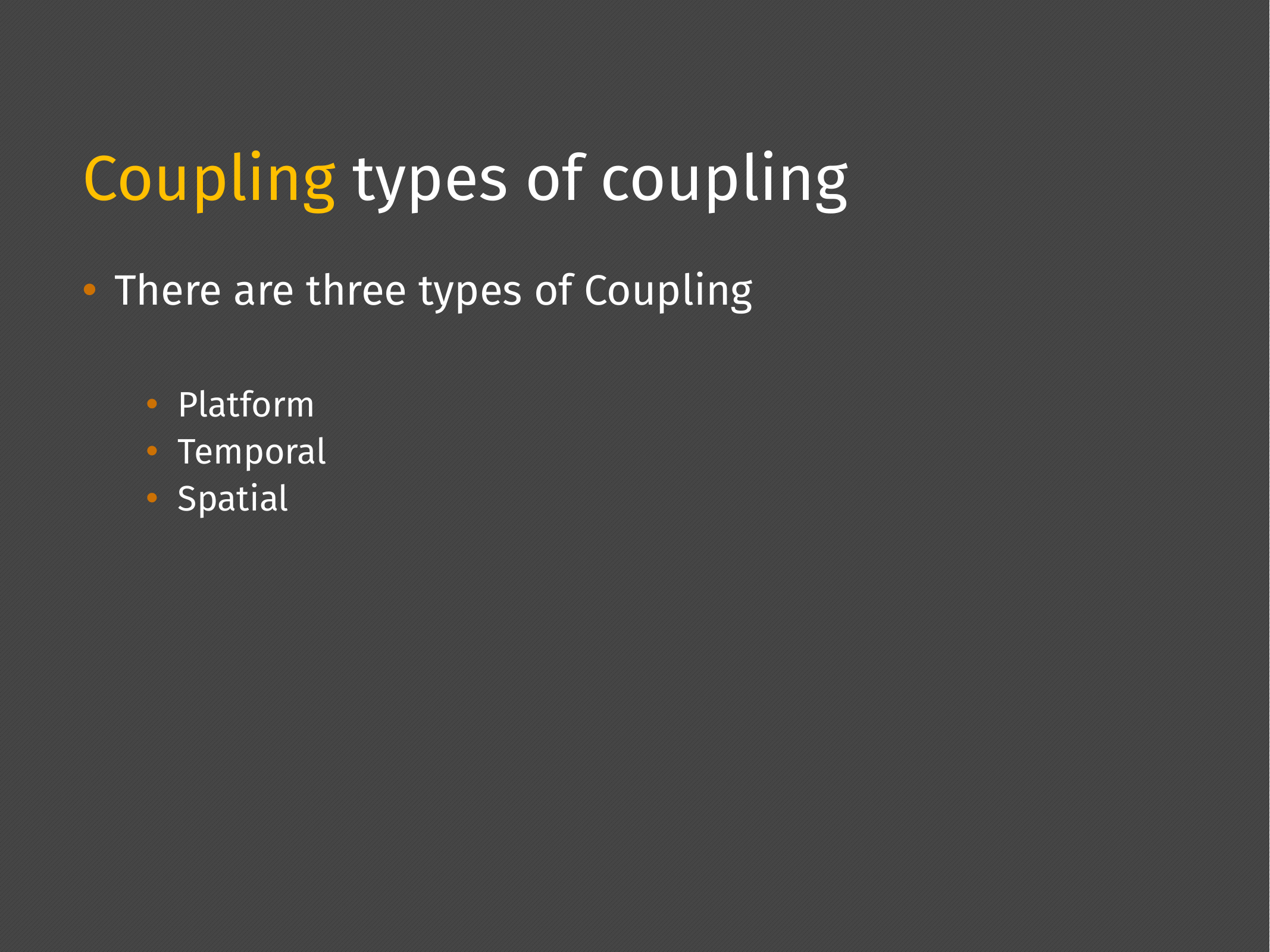

# Coupling types of coupling
There are three types of Coupling

Platform
Temporal
Spatial